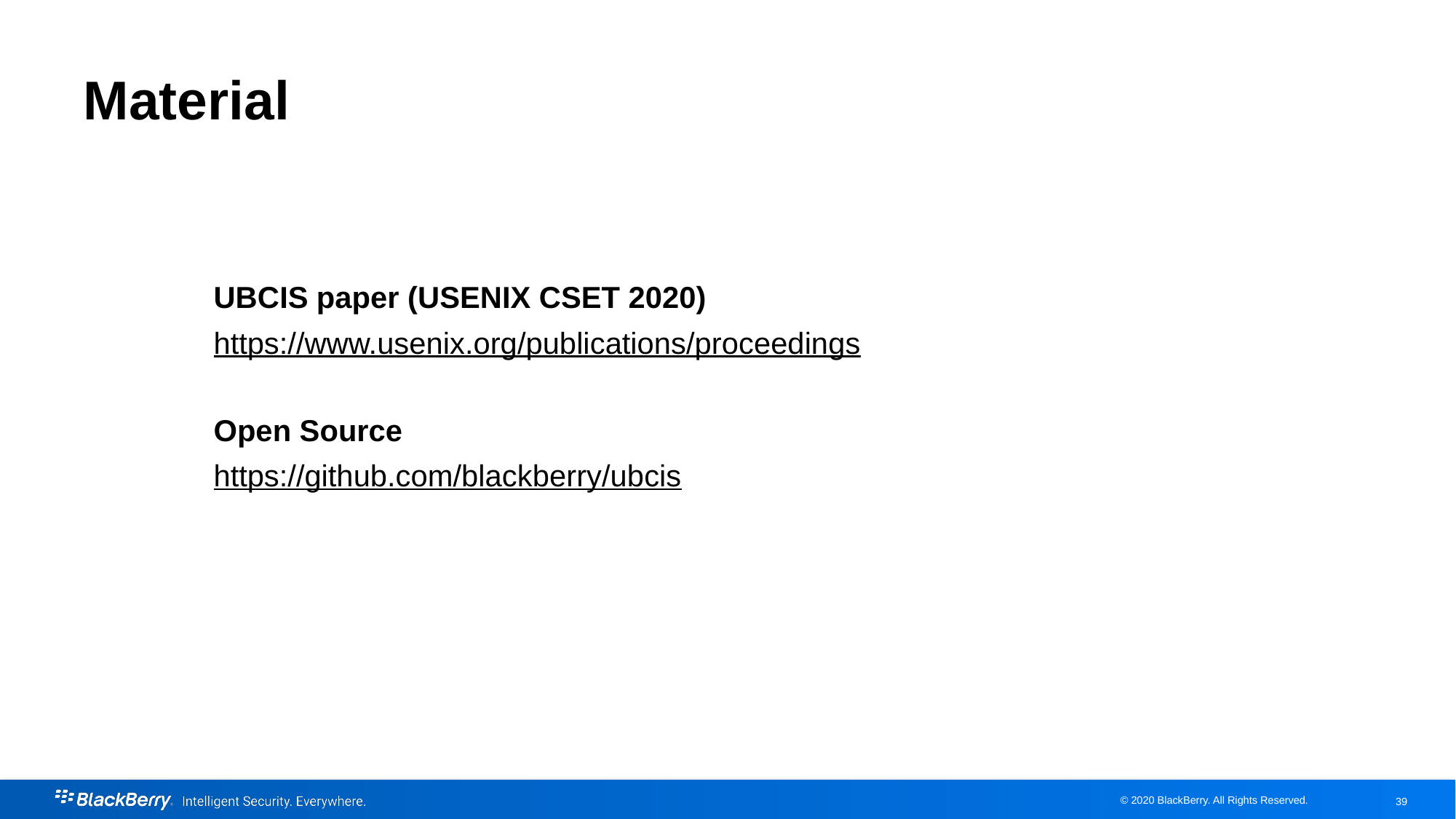

# Material
UBCIS paper (USENIX CSET 2020)
https://www.usenix.org/publications/proceedings

Open Source
https://github.com/blackberry/ubcis